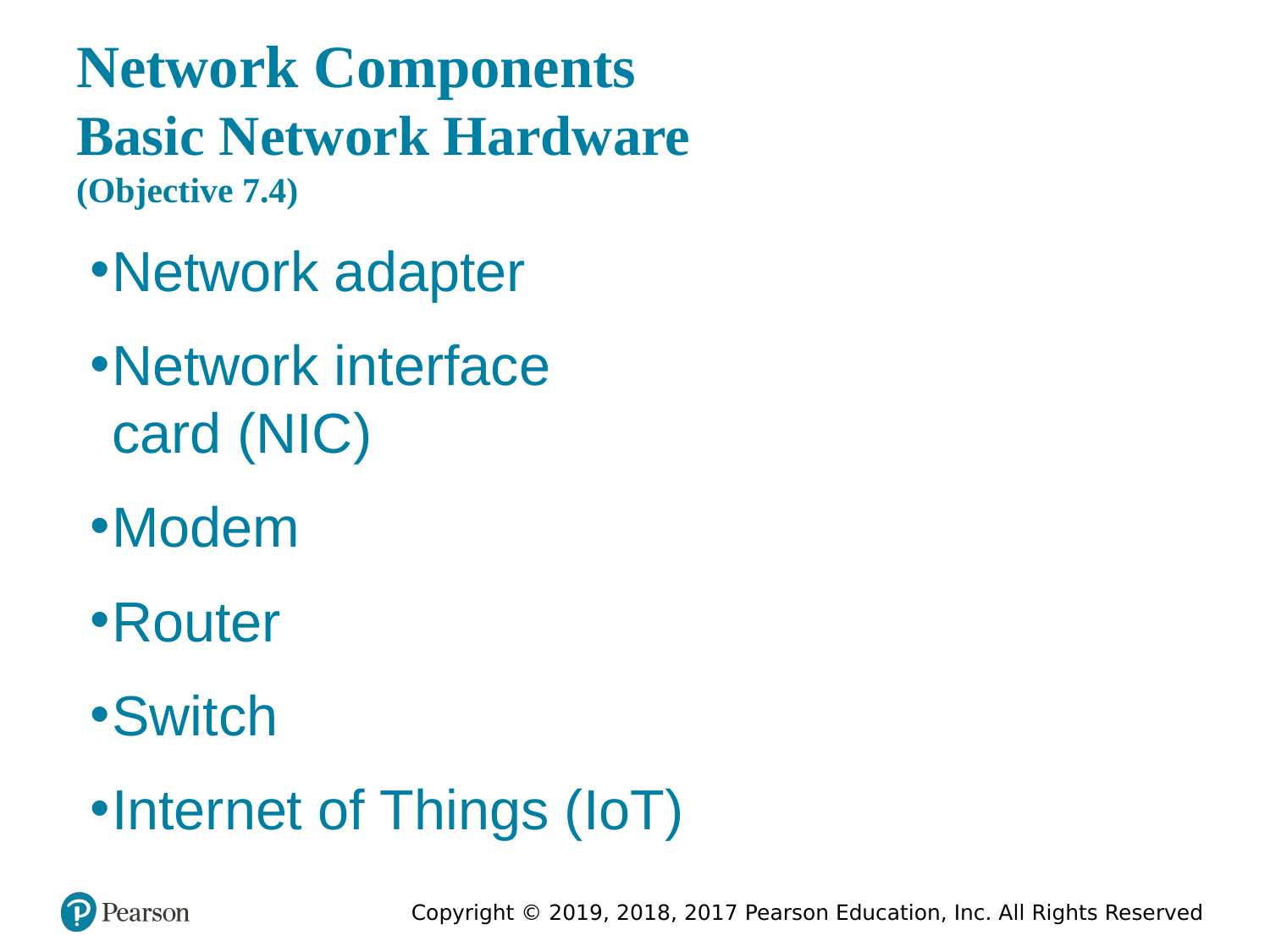

# Network Components Basic Network Hardware (Objective 7.4)
Network adapter
Network interface
card (NIC)
Modem
Router
Switch
Internet of Things (IoT)